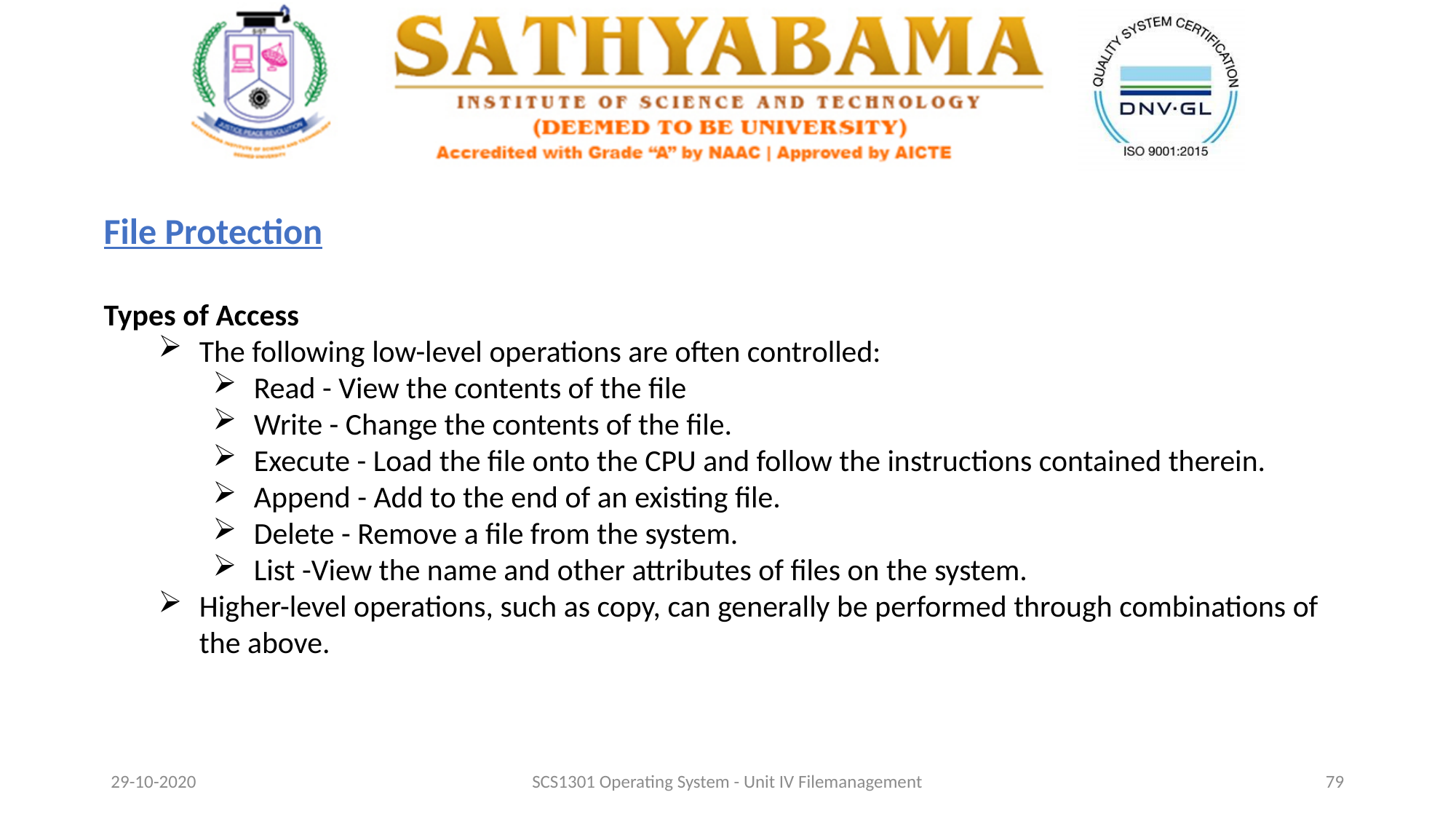

File Protection

Types of Access
The following low-level operations are often controlled:
Read - View the contents of the file
Write - Change the contents of the file.
Execute - Load the file onto the CPU and follow the instructions contained therein.
Append - Add to the end of an existing file.
Delete - Remove a file from the system.
List -View the name and other attributes of files on the system.
Higher-level operations, such as copy, can generally be performed through combinations of the above.

29-10-2020
SCS1301 Operating System - Unit IV Filemanagement
79